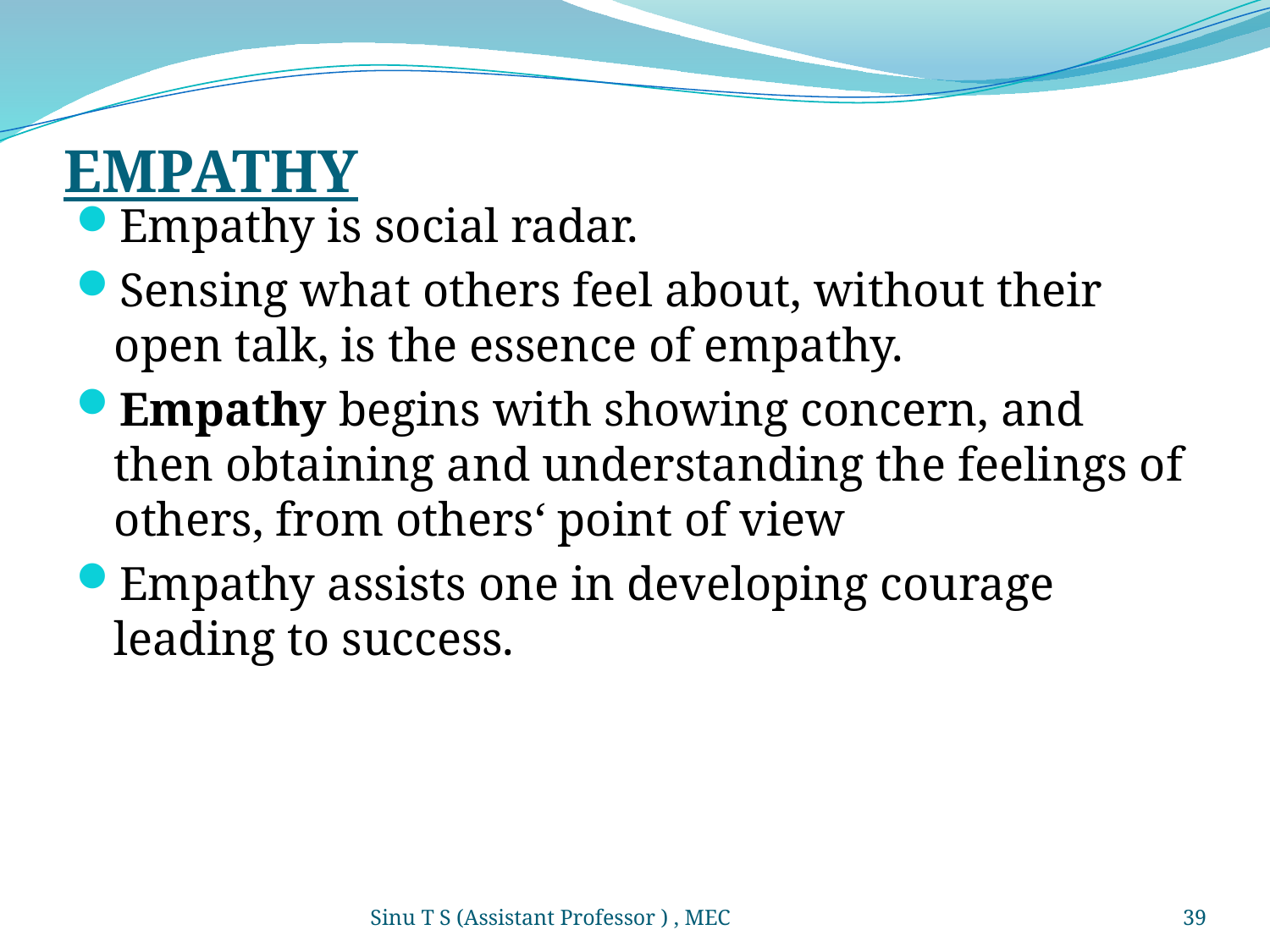

# EMPATHY
Empathy is social radar.
Sensing what others feel about, without their open talk, is the essence of empathy.
Empathy begins with showing concern, and then obtaining and understanding the feelings of others, from others‘ point of view
Empathy assists one in developing courage leading to success.

Sinu T S (Assistant Professor ) , MEC
39